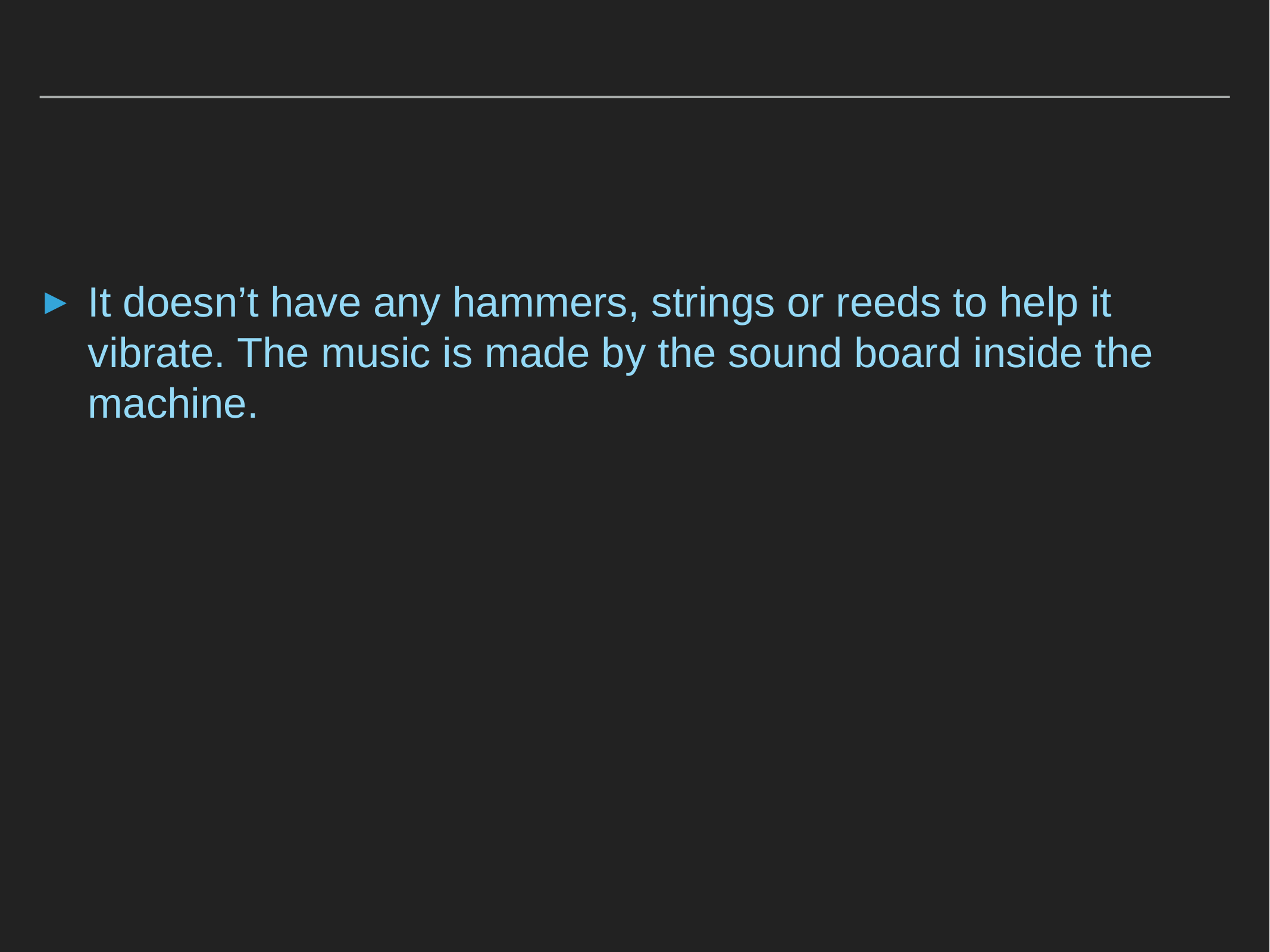

It doesn’t have any hammers, strings or reeds to help it vibrate. The music is made by the sound board inside the machine.